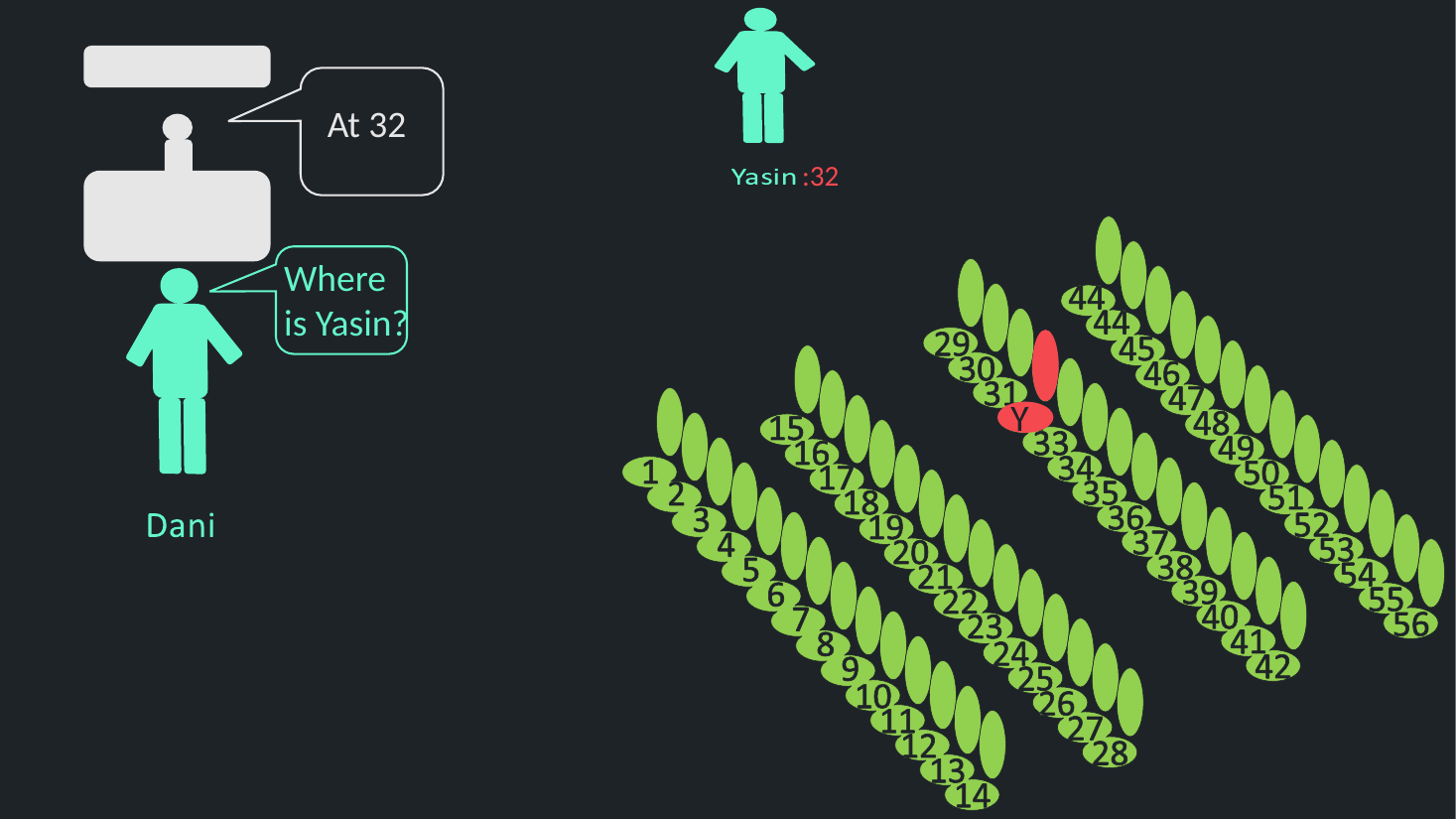

At 32
:32

Where is Yasin?

Y